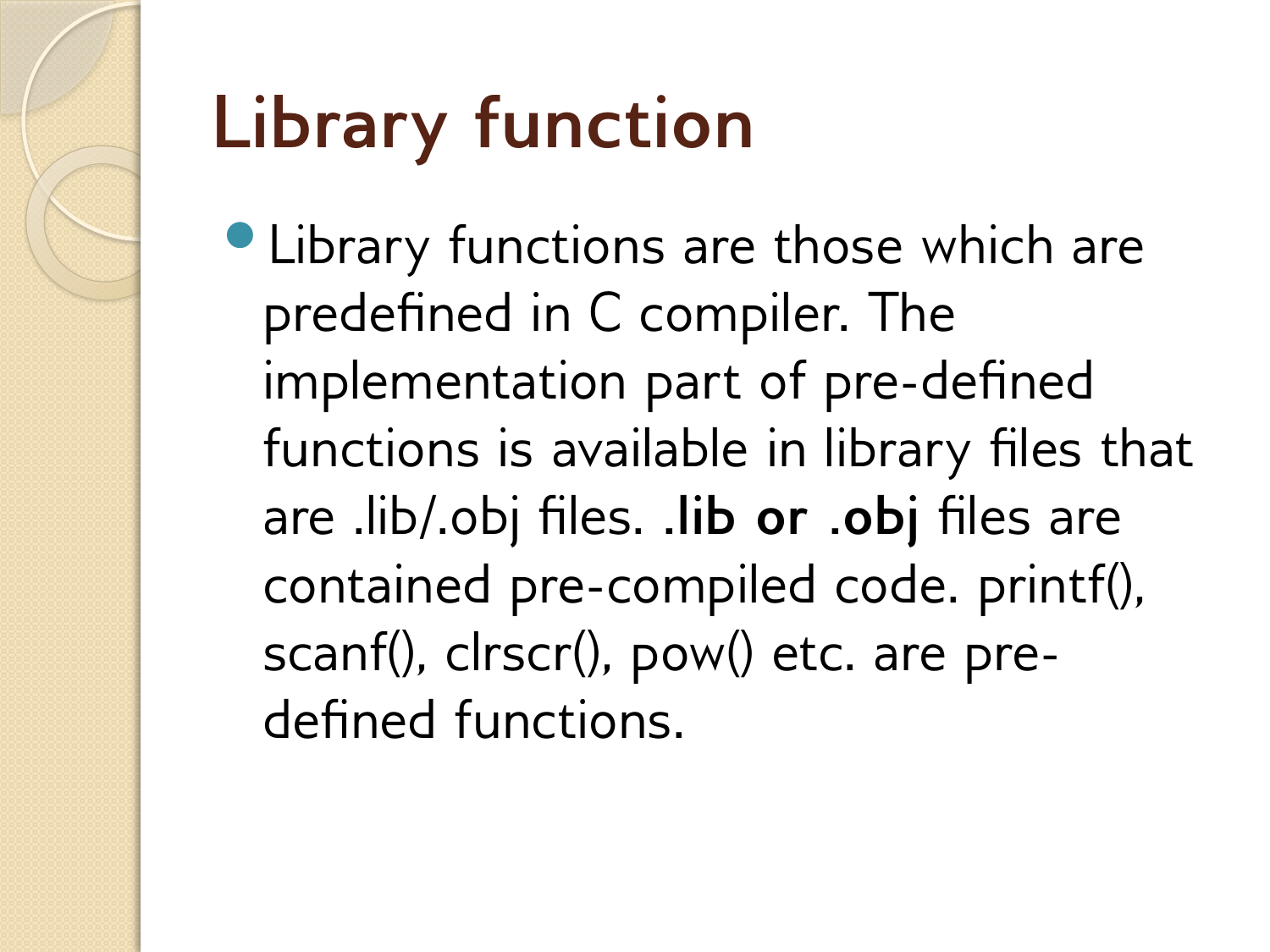

# Library function
Library functions are those which are predefined in C compiler. The implementation part of pre-defined functions is available in library files that are .lib/.obj files. .lib or .obj files are contained pre-compiled code. printf(), scanf(), clrscr(), pow() etc. are pre-defined functions.